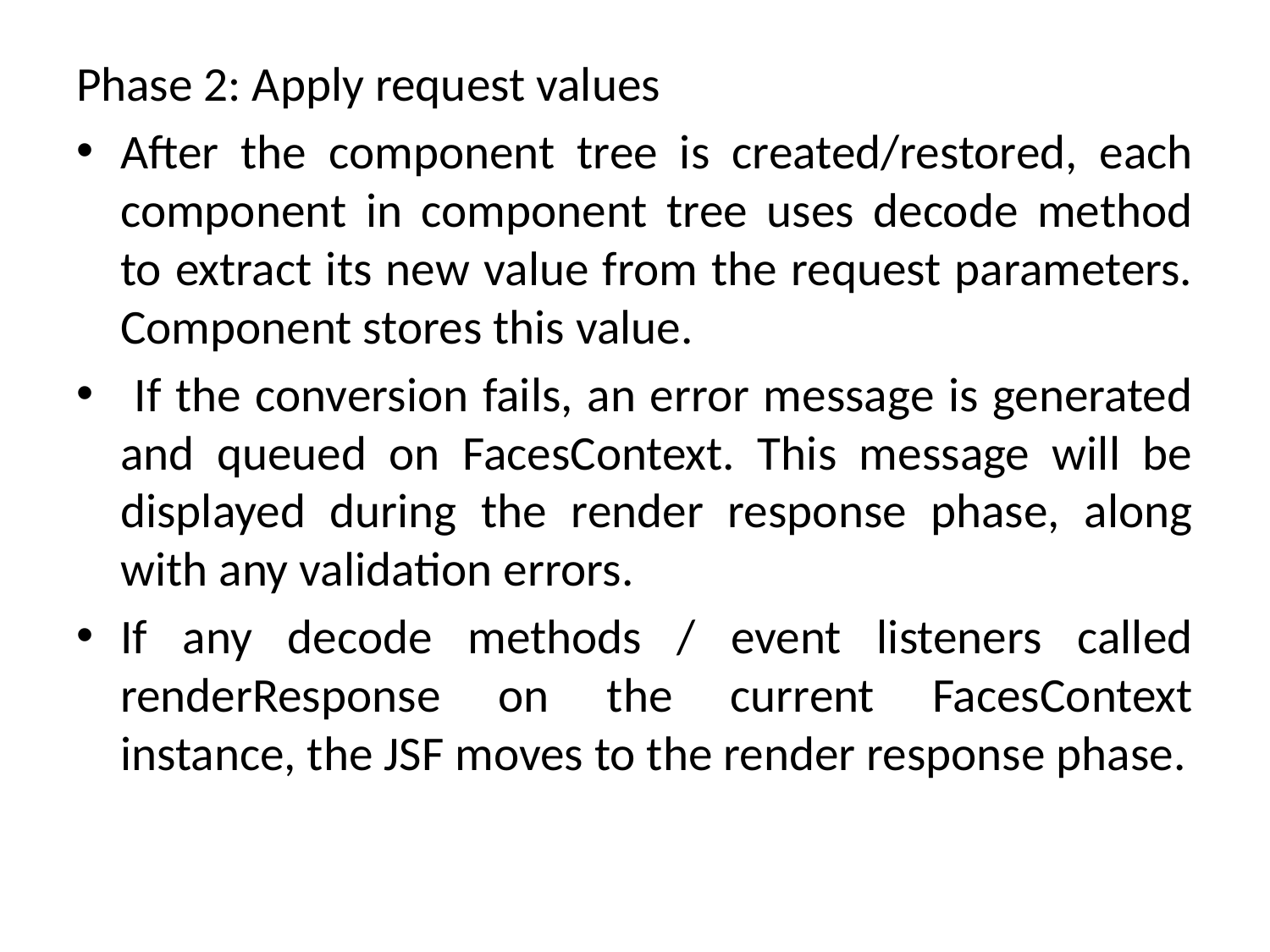

Phase 2: Apply request values
After the component tree is created/restored, each component in component tree uses decode method to extract its new value from the request parameters. Component stores this value.
 If the conversion fails, an error message is generated and queued on FacesContext. This message will be displayed during the render response phase, along with any validation errors.
If any decode methods / event listeners called renderResponse on the current FacesContext instance, the JSF moves to the render response phase.